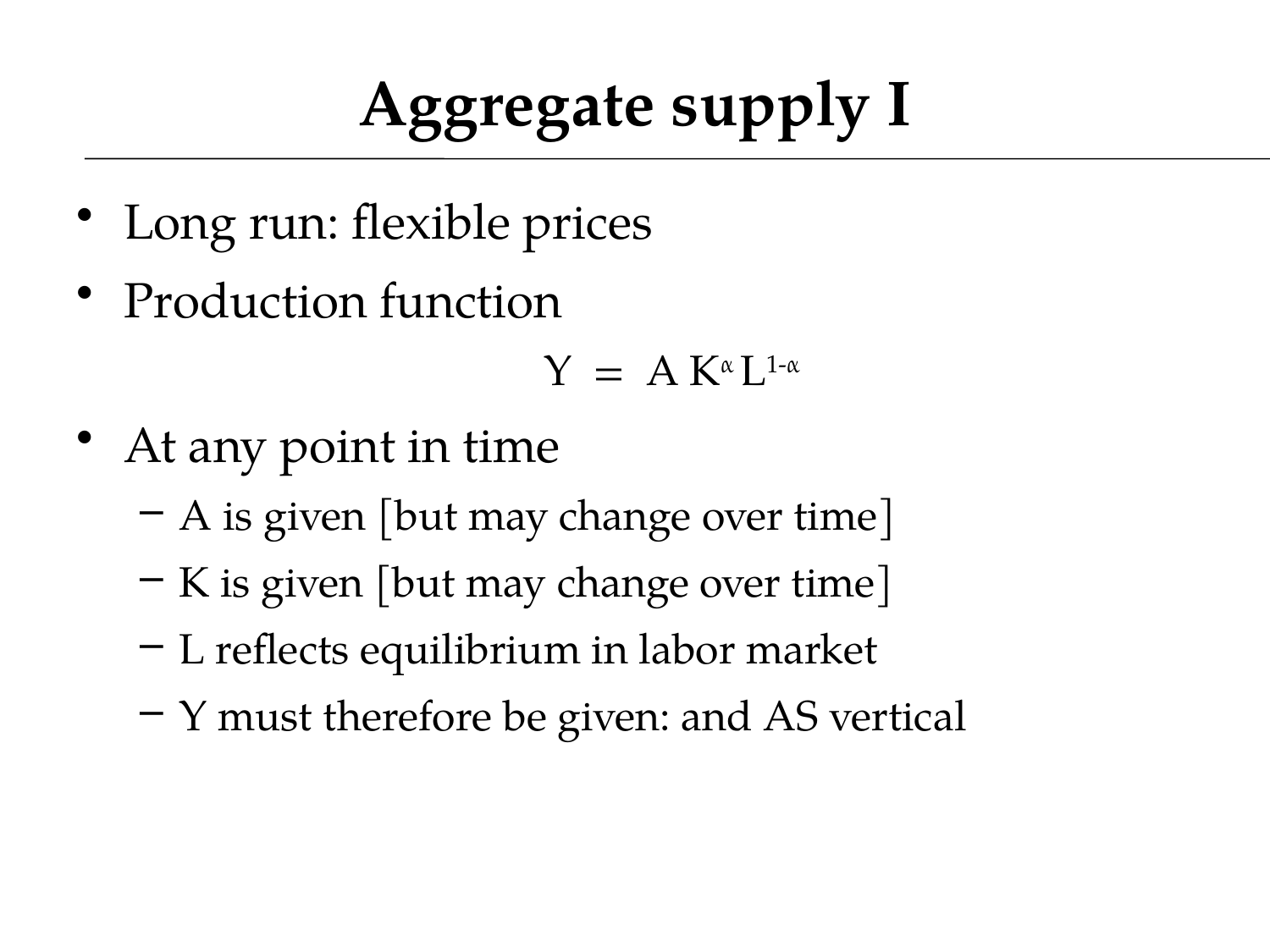

# Aggregate supply I
Long run: flexible prices
Production function
 Y  =  A Kα L1-α
At any point in time
A is given [but may change over time]
K is given [but may change over time]
L reflects equilibrium in labor market
Y must therefore be given: and AS vertical